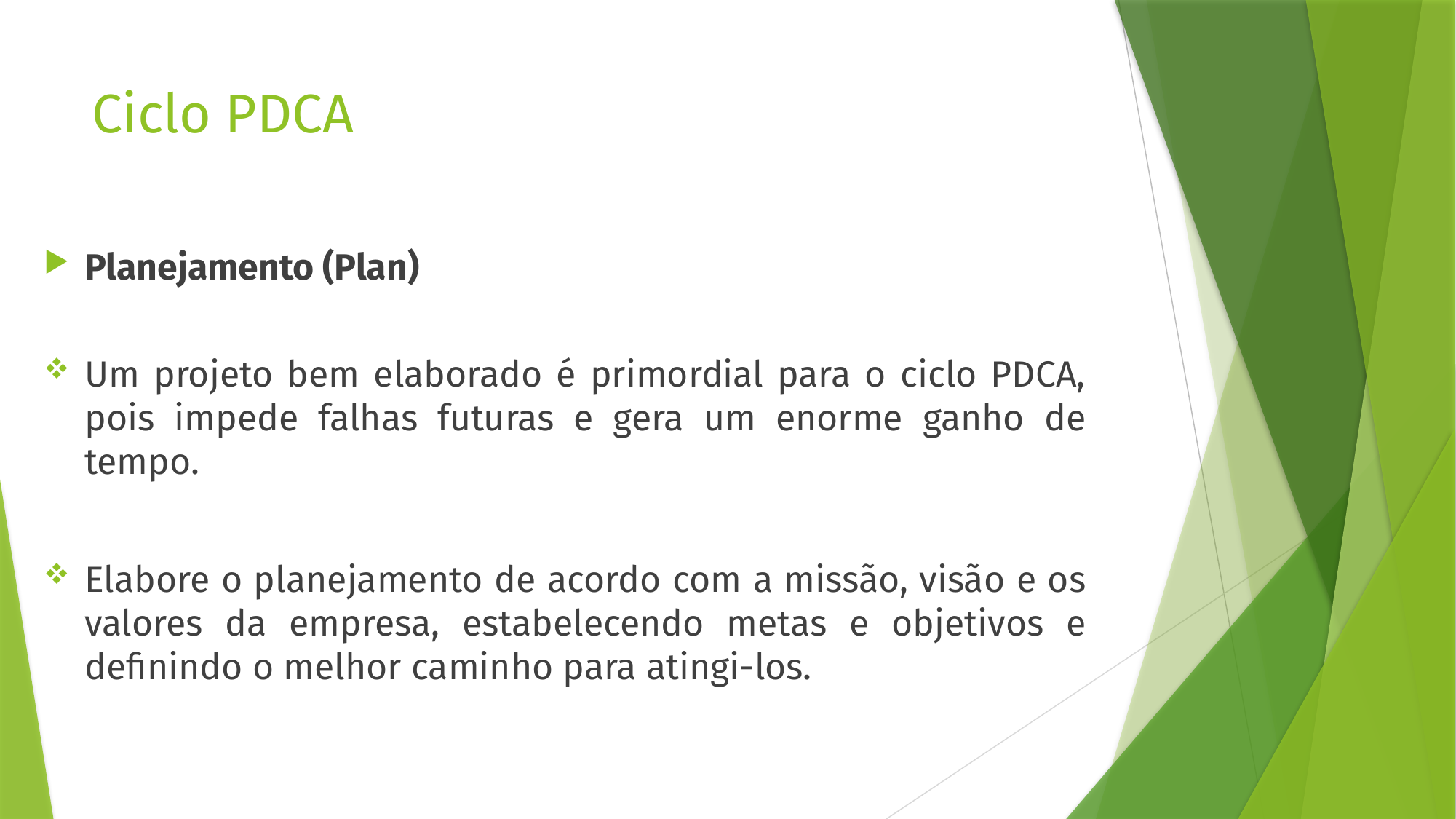

# Ciclo PDCA

Planejamento (Plan)

Um projeto bem elaborado é primordial para o ciclo PDCA, pois impede falhas futuras e gera um enorme ganho de tempo.

Elabore o planejamento de acordo com a missão, visão e os valores da empresa, estabelecendo metas e objetivos e definindo o melhor caminho para atingi-los.